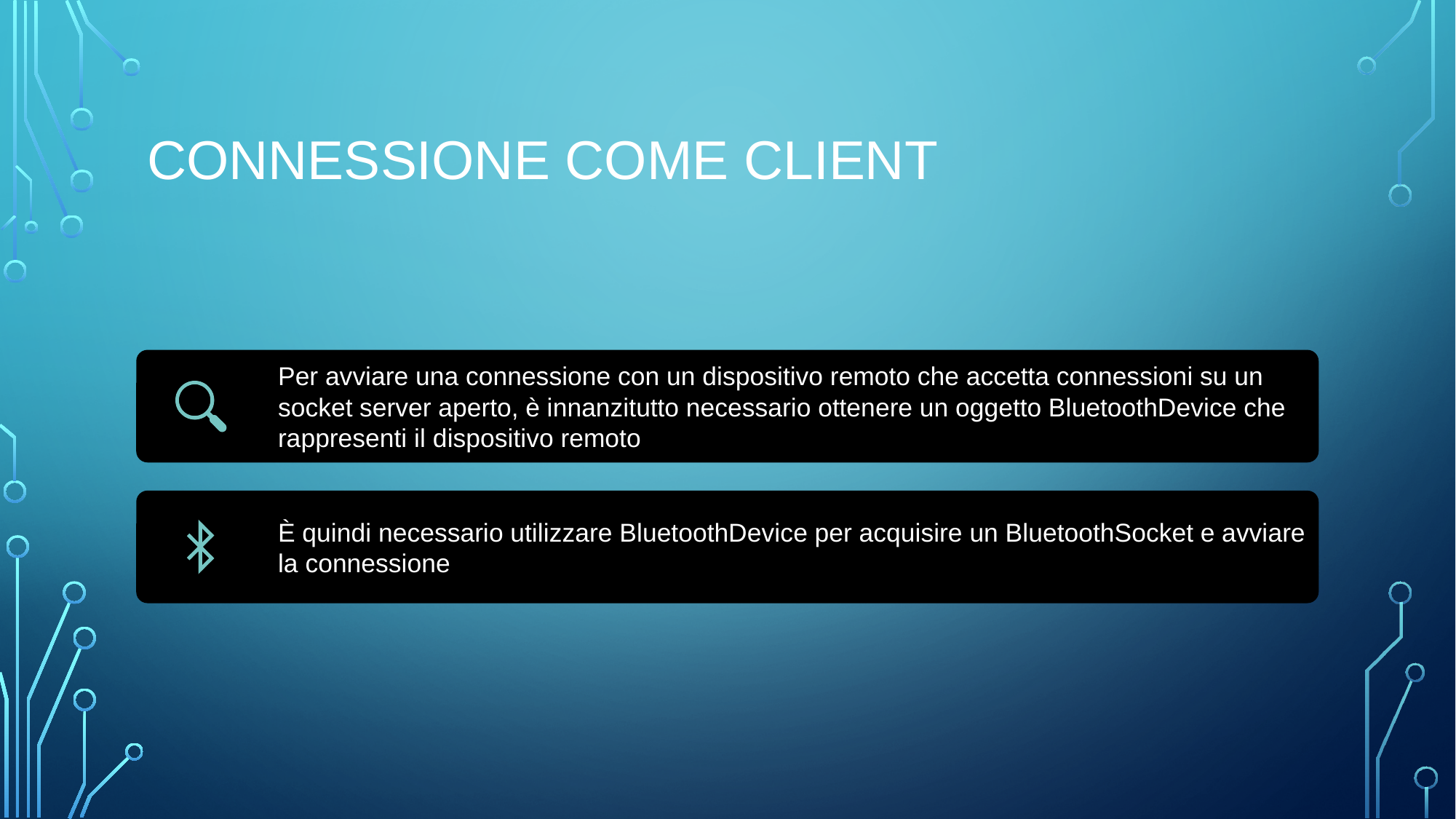

# Connessione come Client
Per avviare una connessione con un dispositivo remoto che accetta connessioni su un socket server aperto, è innanzitutto necessario ottenere un oggetto BluetoothDevice che rappresenti il ​​dispositivo remoto
È quindi necessario utilizzare BluetoothDevice per acquisire un BluetoothSocket e avviare la connessione